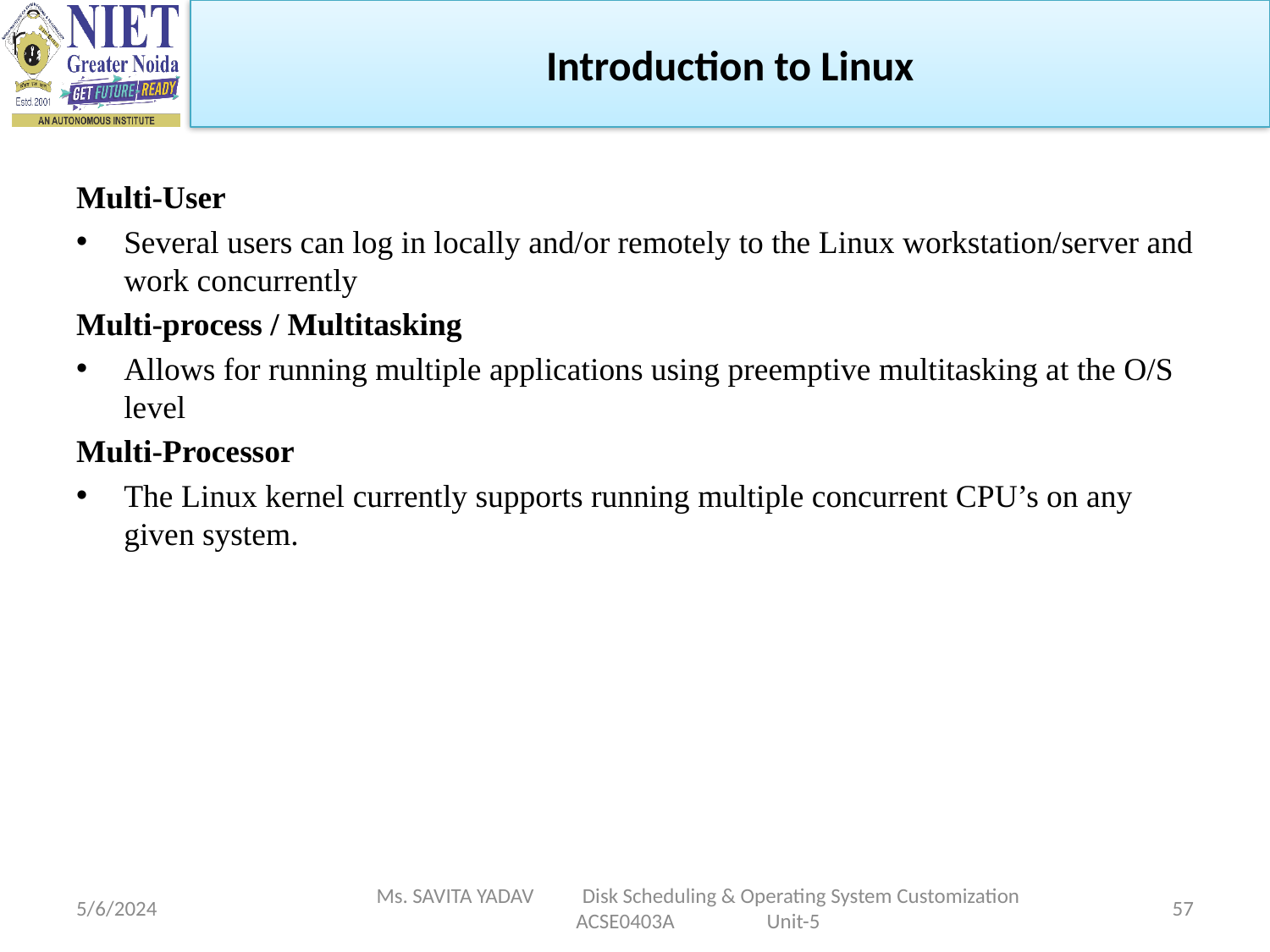

Introduction to Linux
Multi-User
Several users can log in locally and/or remotely to the Linux workstation/server and work concurrently
Multi-process / Multitasking
Allows for running multiple applications using preemptive multitasking at the O/S level
Multi-Processor
The Linux kernel currently supports running multiple concurrent CPU’s on any given system.
5/6/2024
Ms. SAVITA YADAV          Disk Scheduling & Operating System Customization ACSE0403A                   Unit-5
57